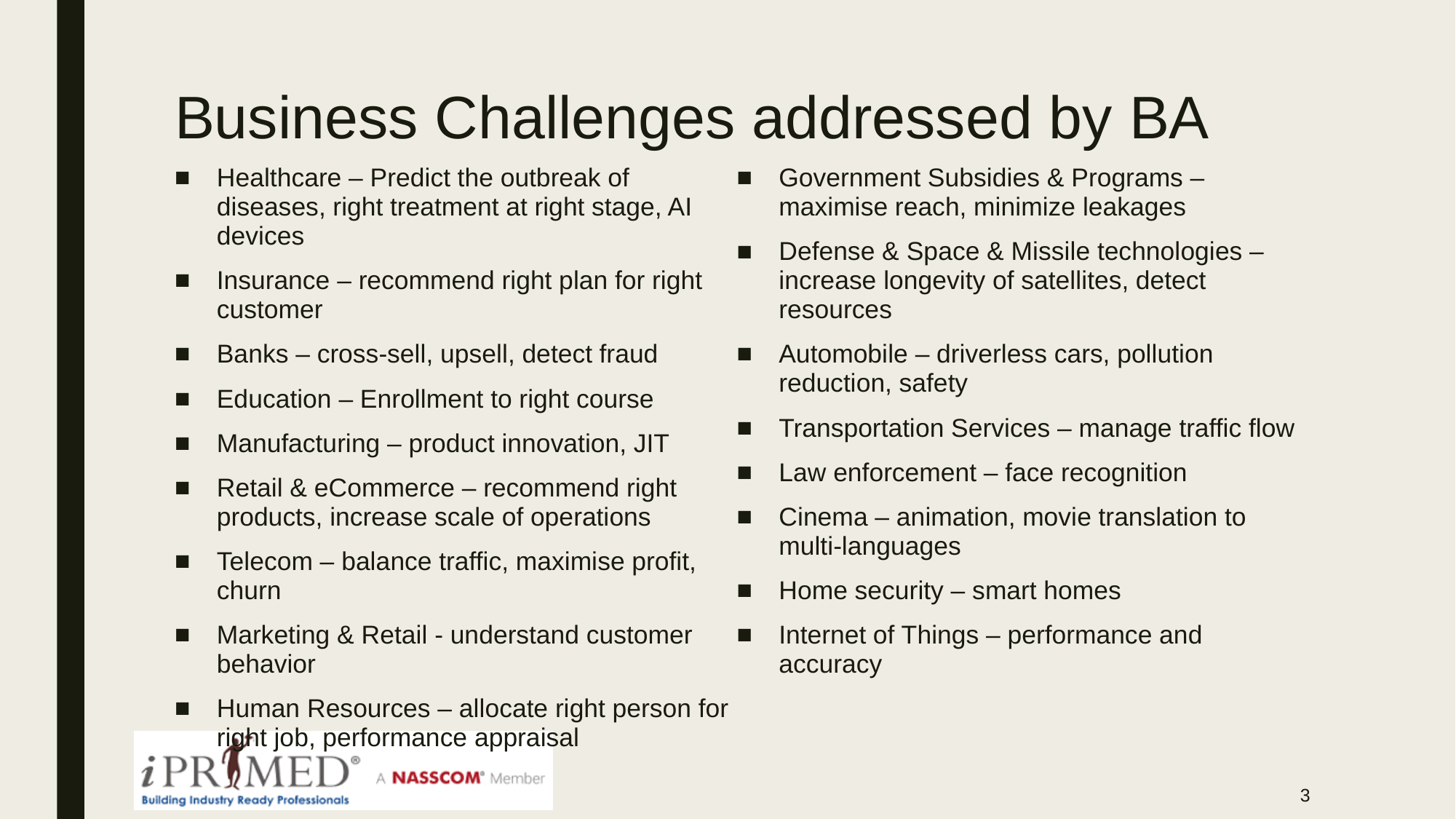

# Business Challenges addressed by BA
Healthcare – Predict the outbreak of diseases, right treatment at right stage, AI devices
Insurance – recommend right plan for right customer
Banks – cross-sell, upsell, detect fraud
Education – Enrollment to right course
Manufacturing – product innovation, JIT
Retail & eCommerce – recommend right products, increase scale of operations
Telecom – balance traffic, maximise profit, churn
Marketing & Retail - understand customer behavior
Human Resources – allocate right person for right job, performance appraisal
Government Subsidies & Programs – maximise reach, minimize leakages
Defense & Space & Missile technologies – increase longevity of satellites, detect resources
Automobile – driverless cars, pollution reduction, safety
Transportation Services – manage traffic flow
Law enforcement – face recognition
Cinema – animation, movie translation to multi-languages
Home security – smart homes
Internet of Things – performance and accuracy

3